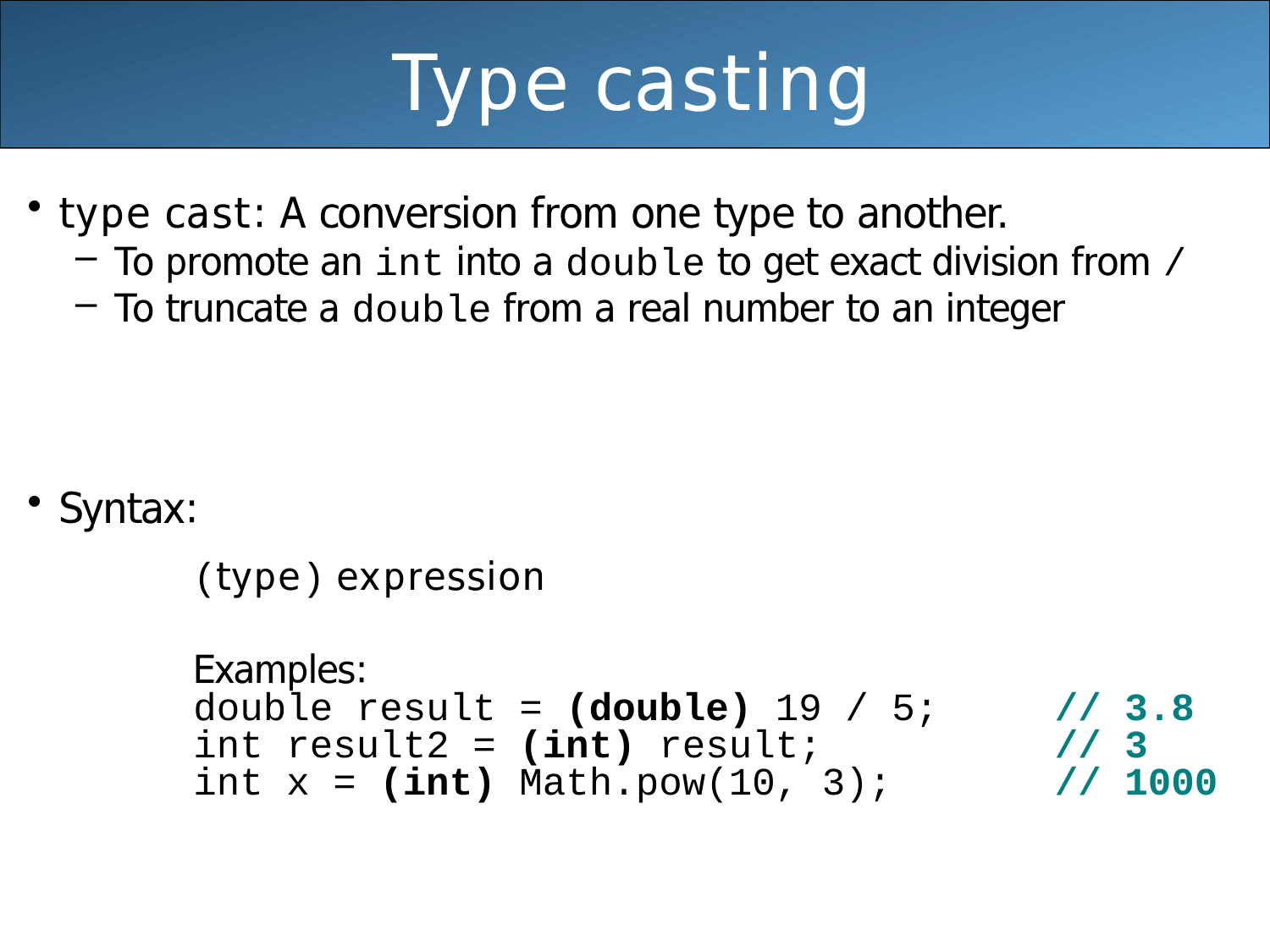

Type casting
type cast: A conversion from one type to another.
To promote an int into a double to get exact division from /
To truncate a double from a real number to an integer

Syntax:

	(type) expression

	Examples:
	double result = (double) 19 / 5;     // 3.8
	int result2 = (int) result;          // 3
	int x = (int) Math.pow(10, 3);       // 1000
17